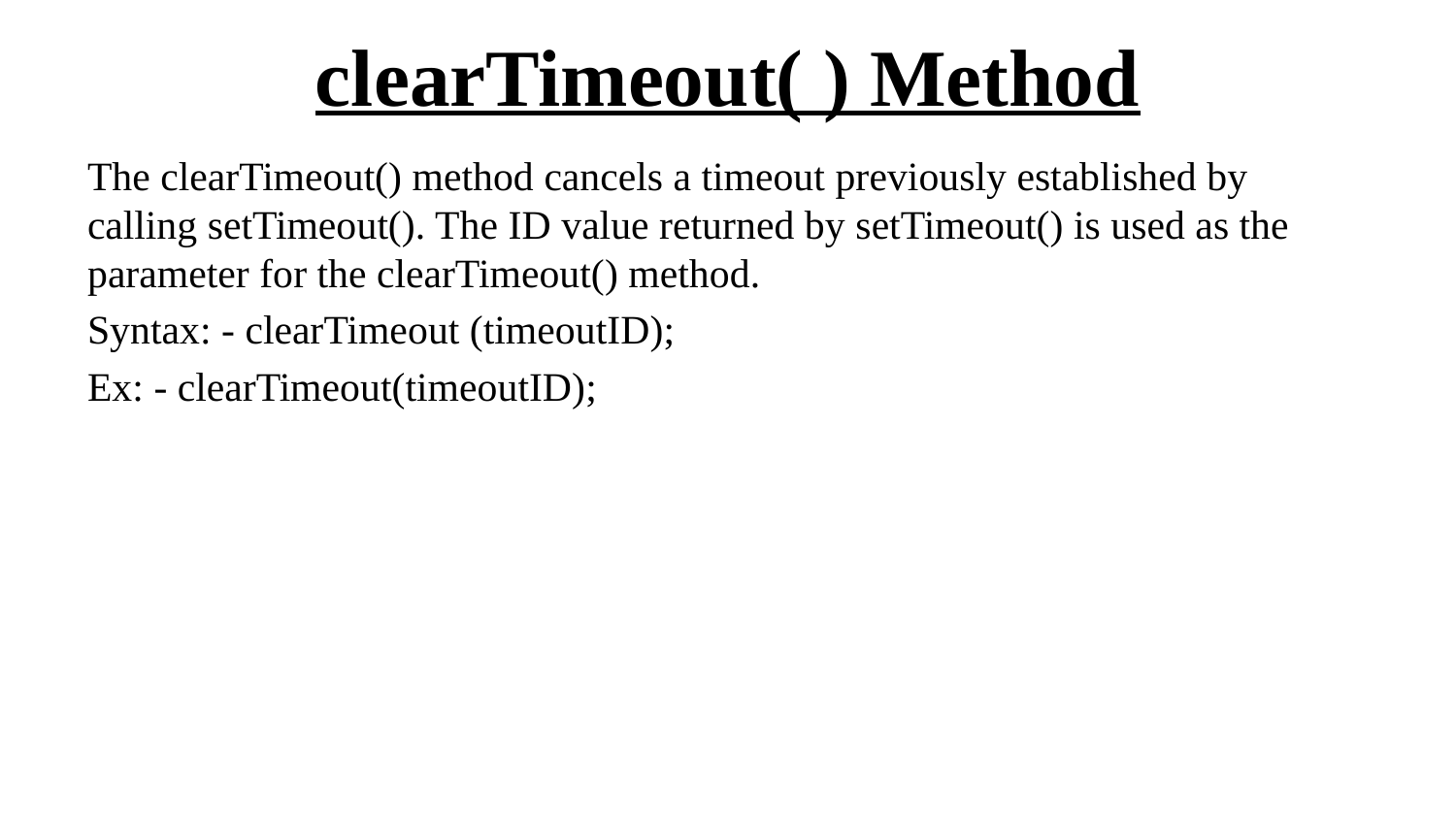

# clearTimeout( ) Method
The clearTimeout() method cancels a timeout previously established by calling setTimeout(). The ID value returned by setTimeout() is used as the parameter for the clearTimeout() method.
Syntax: - clearTimeout (timeoutID);
Ex: - clearTimeout(timeoutID);